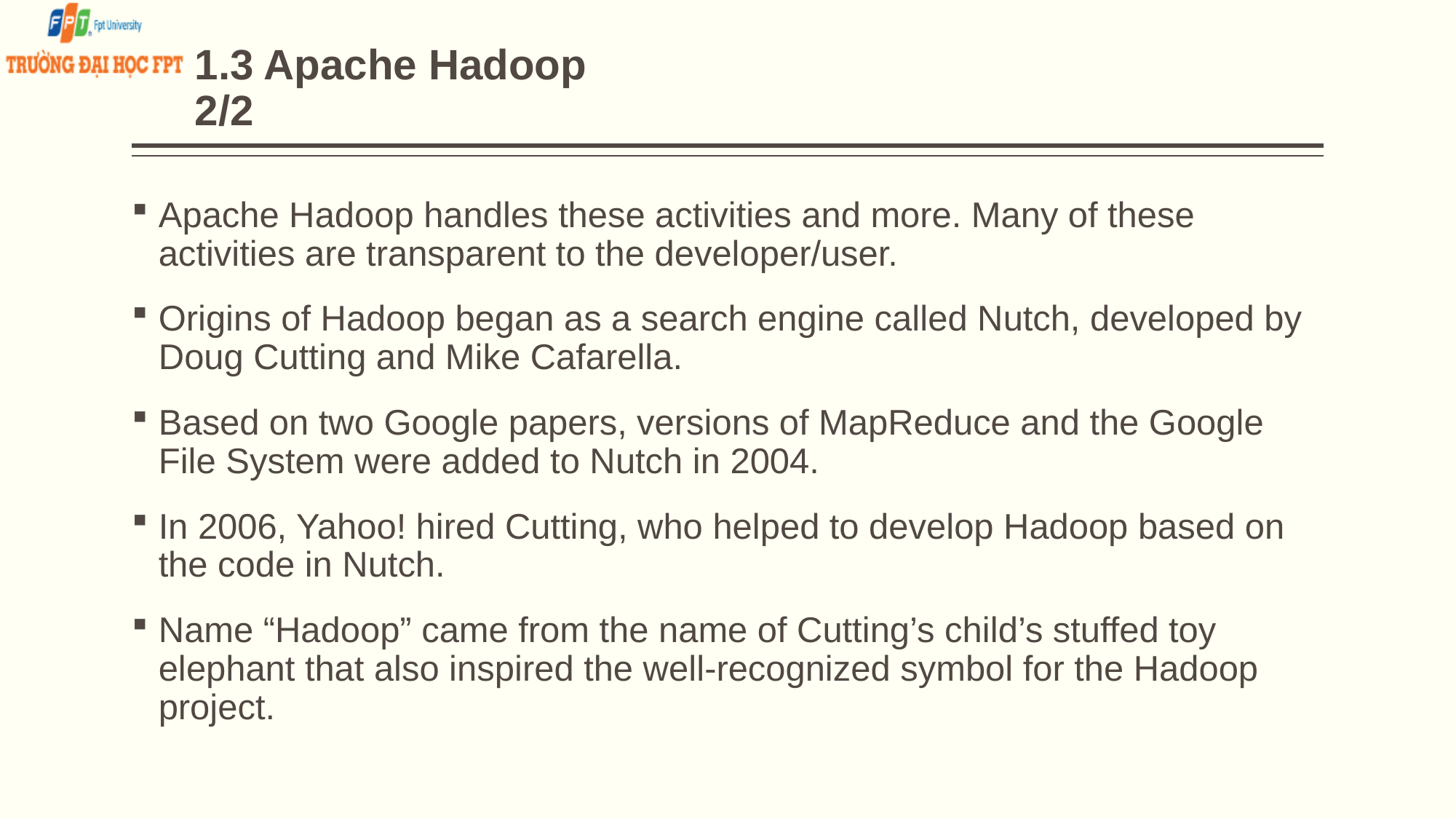

# 1.3 Apache Hadoop                                                             2/2
Apache Hadoop handles these activities and more. Many of these activities are transparent to the developer/user.
Origins of Hadoop began as a search engine called Nutch, developed by Doug Cutting and Mike Cafarella.
Based on two Google papers, versions of MapReduce and the Google File System were added to Nutch in 2004.
In 2006, Yahoo! hired Cutting, who helped to develop Hadoop based on the code in Nutch.
Name “Hadoop” came from the name of Cutting’s child’s stuffed toy elephant that also inspired the well-recognized symbol for the Hadoop project.